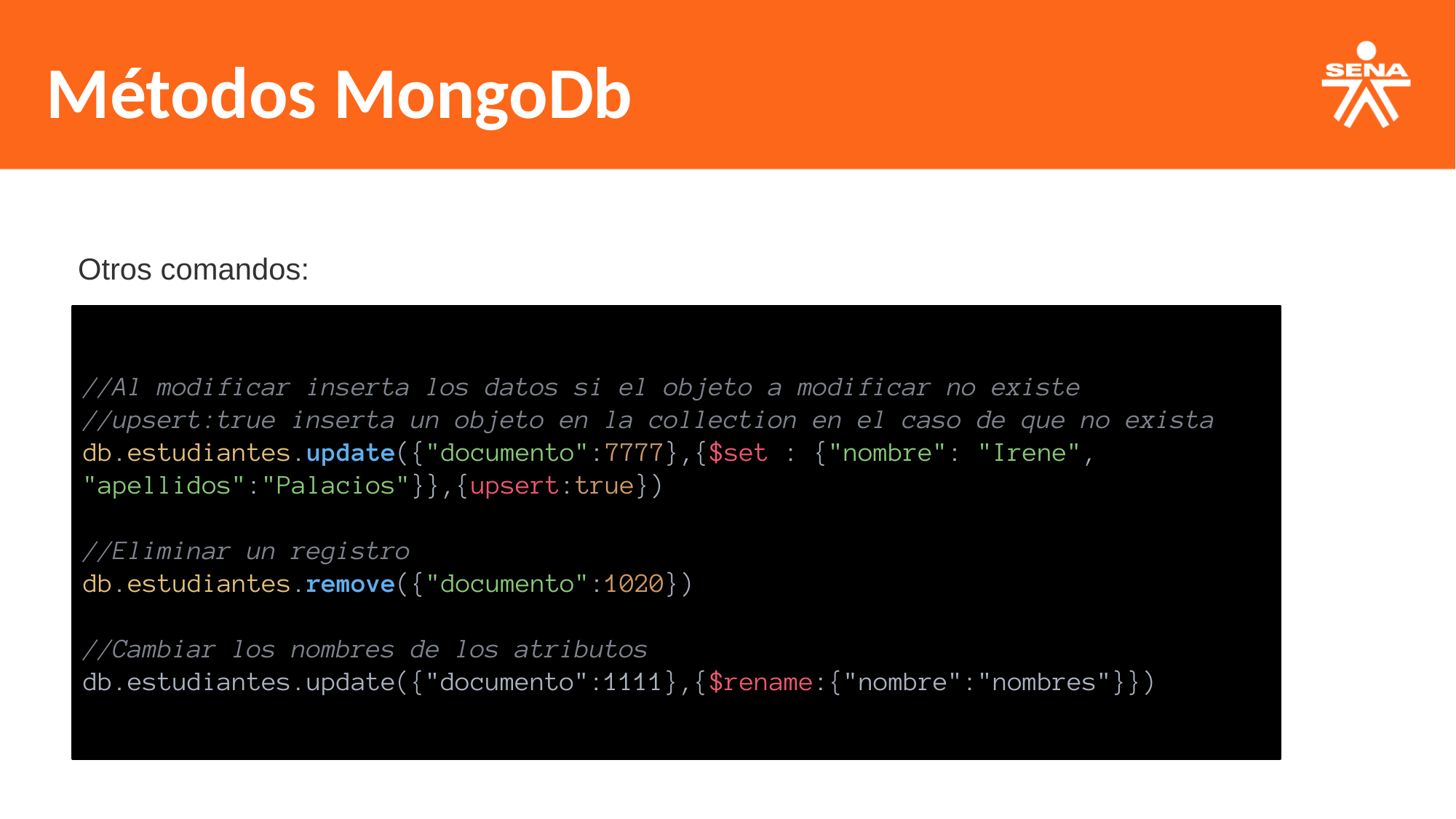

Métodos MongoDb
Otros comandos:

//Al modificar inserta los datos si el objeto a modificar no existe
//upsert:true inserta un objeto en la collection en el caso de que no exista
db.estudiantes.update({"documento":7777},{$set : {"nombre": "Irene", "apellidos":"Palacios"}},{upsert:true})
//Eliminar un registro
db.estudiantes.remove({"documento":1020})
//Cambiar los nombres de los atributos
db.estudiantes.update({"documento":1111},{$rename:{"nombre":"nombres"}})